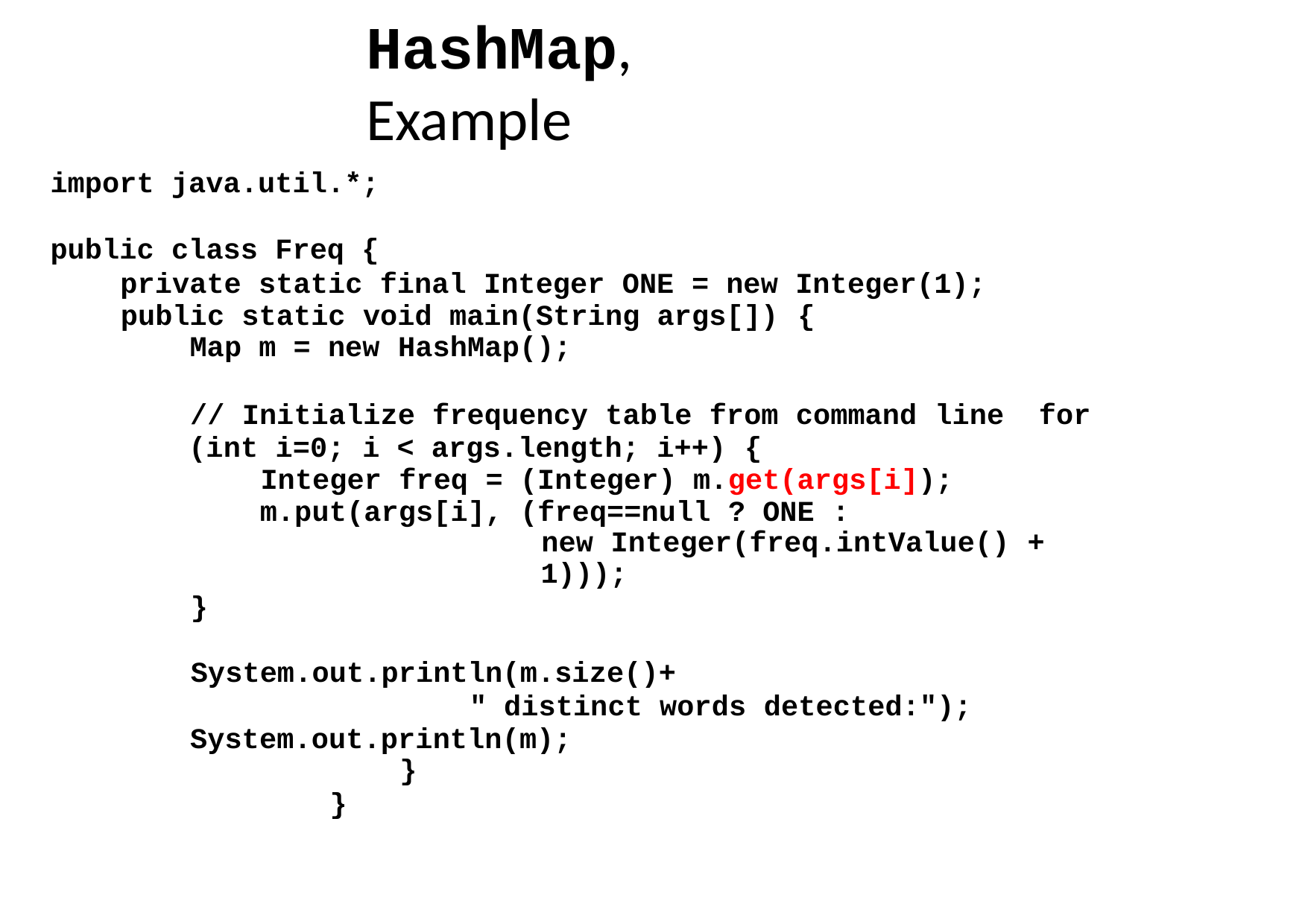

# HashMap, Example
import java.util.*;

public class Freq {
private static final Integer ONE = new Integer(1);  public static void main(String args[]) {
Map m = new HashMap();

// Initialize frequency table from command line  for (int i=0; i < args.length; i++) {
Integer freq = (Integer) m.get(args[i]);  m.put(args[i], (freq==null ? ONE :
new Integer(freq.intValue() + 1)));
}

System.out.println(m.size()+
" distinct words detected:");  System.out.println(m);
}
}